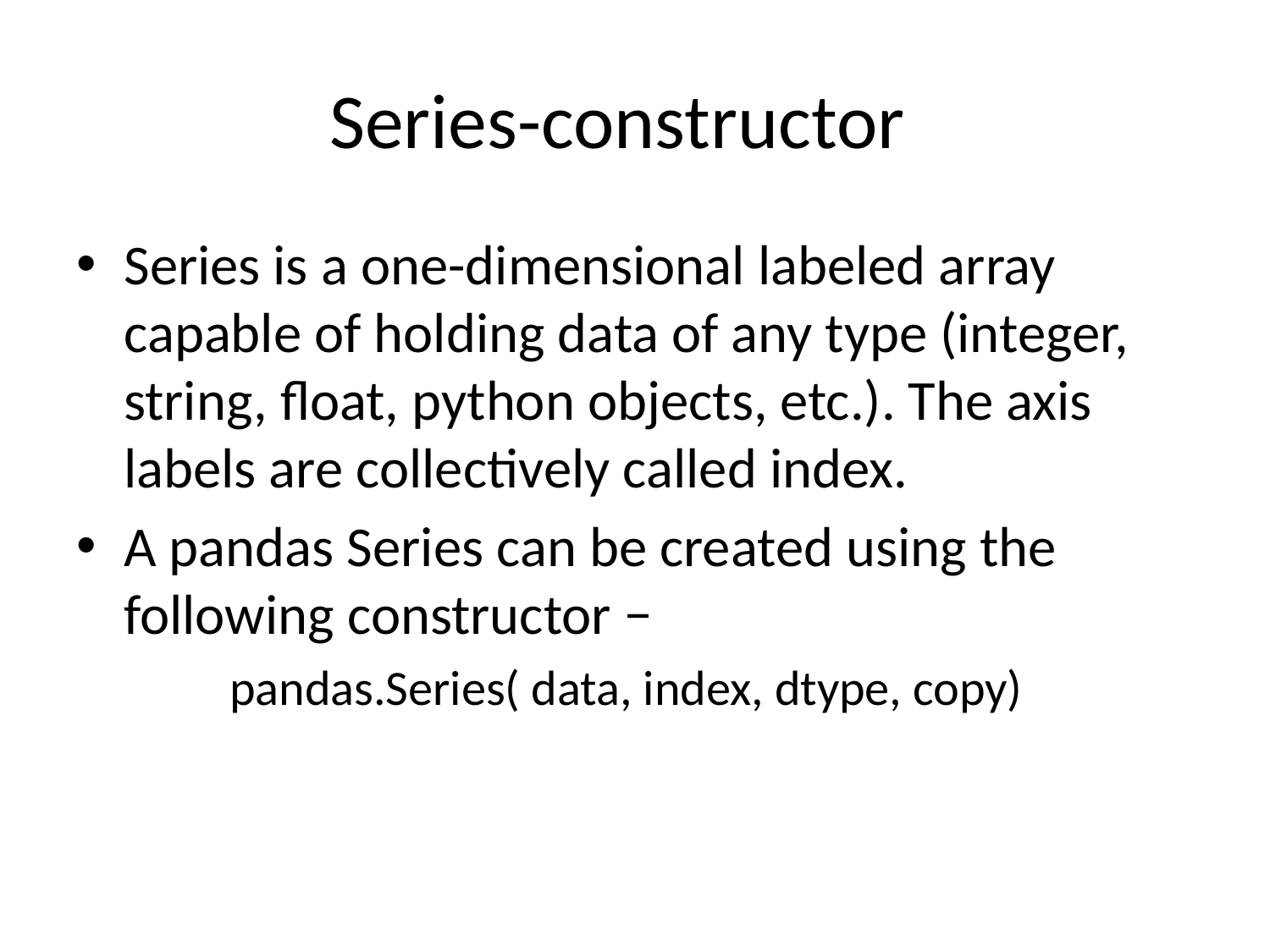

# Series-constructor
Series is a one-dimensional labeled array capable of holding data of any type (integer, string, float, python objects, etc.). The axis labels are collectively called index.
A pandas Series can be created using the following constructor −
        pandas.Series( data, index, dtype, copy)